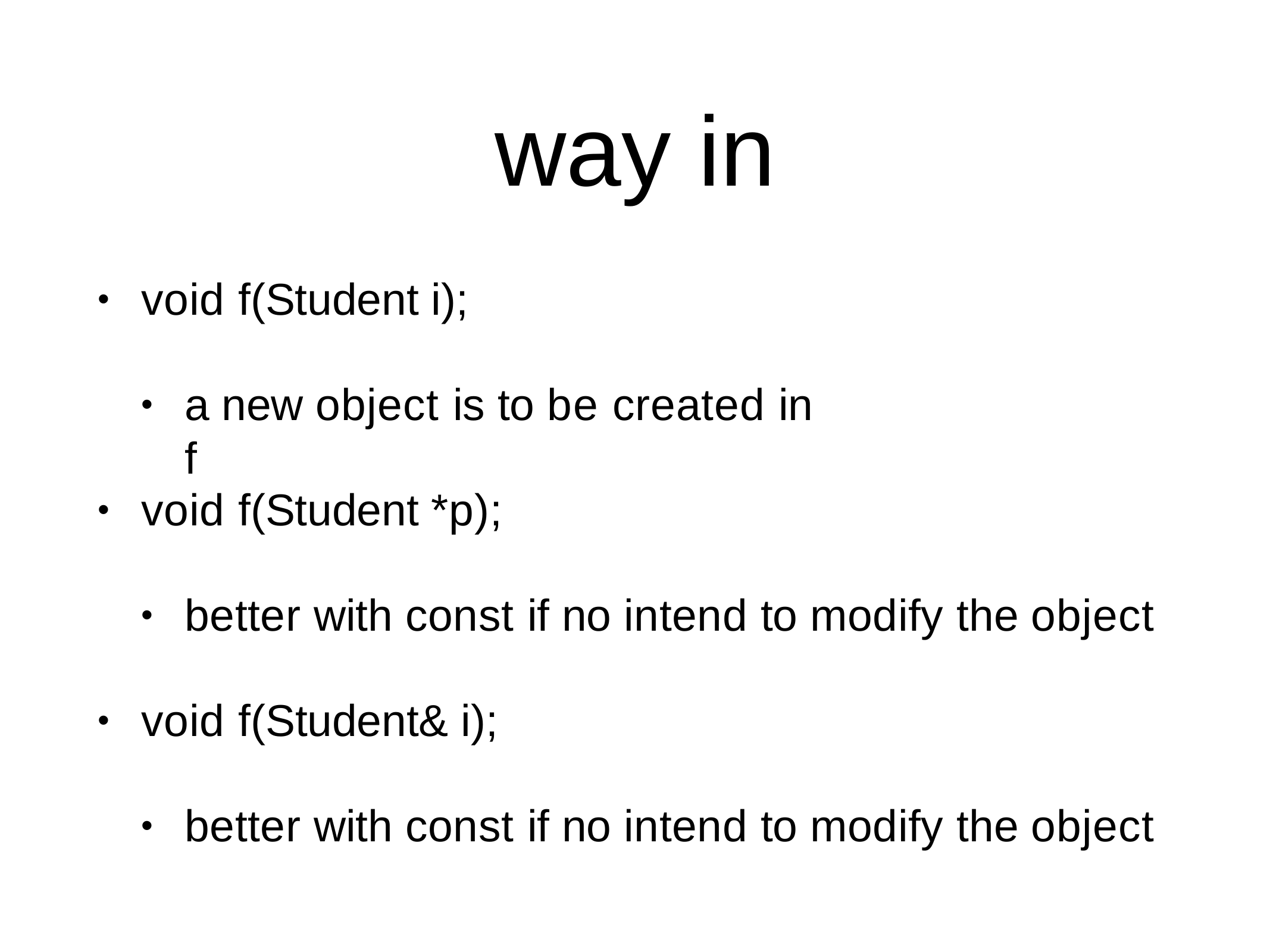

# way in
void f(Student i);
•
a new object is to be created in f
•
void f(Student *p);
•
better with const if no intend to modify the object
•
void f(Student& i);
•
better with const if no intend to modify the object
•